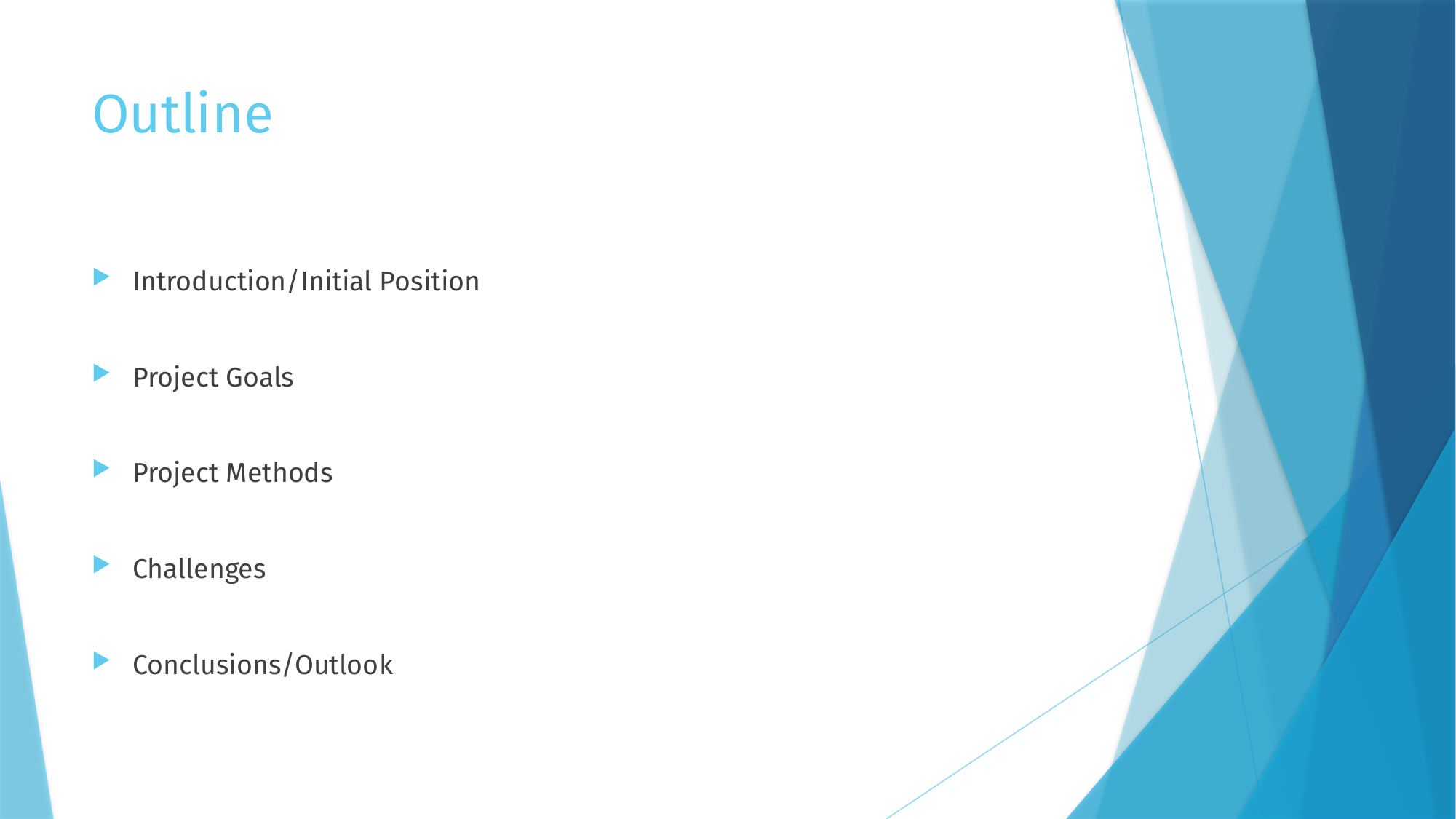

# Outline
Introduction/Initial Position

Project Goals

Project Methods

Challenges

Conclusions/Outlook